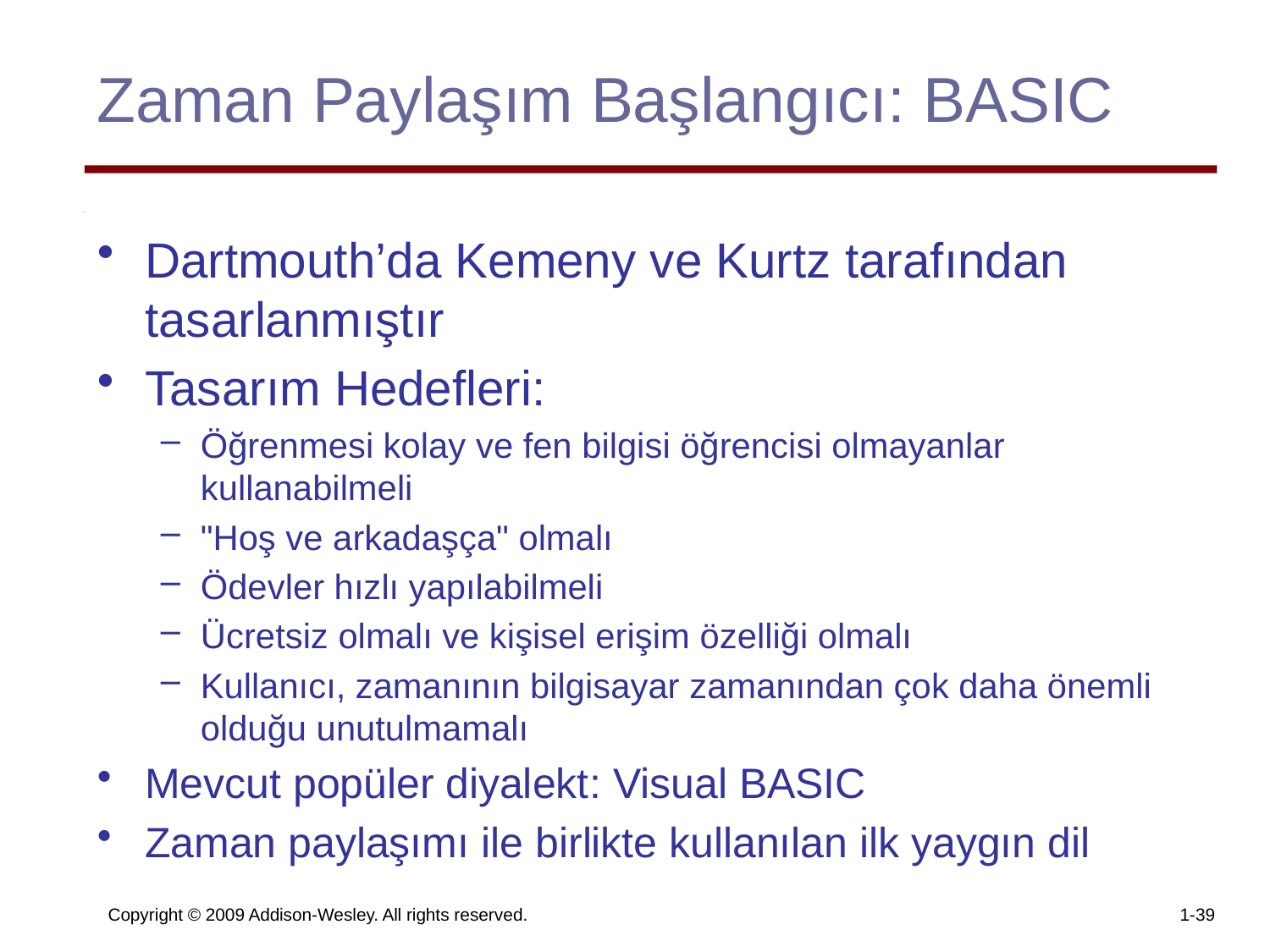

# Zaman Paylaşım Başlangıcı: BASIC
Dartmouth’da Kemeny ve Kurtz tarafından tasarlanmıştır
Tasarım Hedefleri:
Öğrenmesi kolay ve fen bilgisi öğrencisi olmayanlar kullanabilmeli
"Hoş ve arkadaşça" olmalı
Ödevler hızlı yapılabilmeli
Ücretsiz olmalı ve kişisel erişim özelliği olmalı
Kullanıcı, zamanının bilgisayar zamanından çok daha önemli olduğu unutulmamalı
Mevcut popüler diyalekt: Visual BASIC
Zaman paylaşımı ile birlikte kullanılan ilk yaygın dil
Copyright © 2009 Addison-Wesley. All rights reserved.
1-39